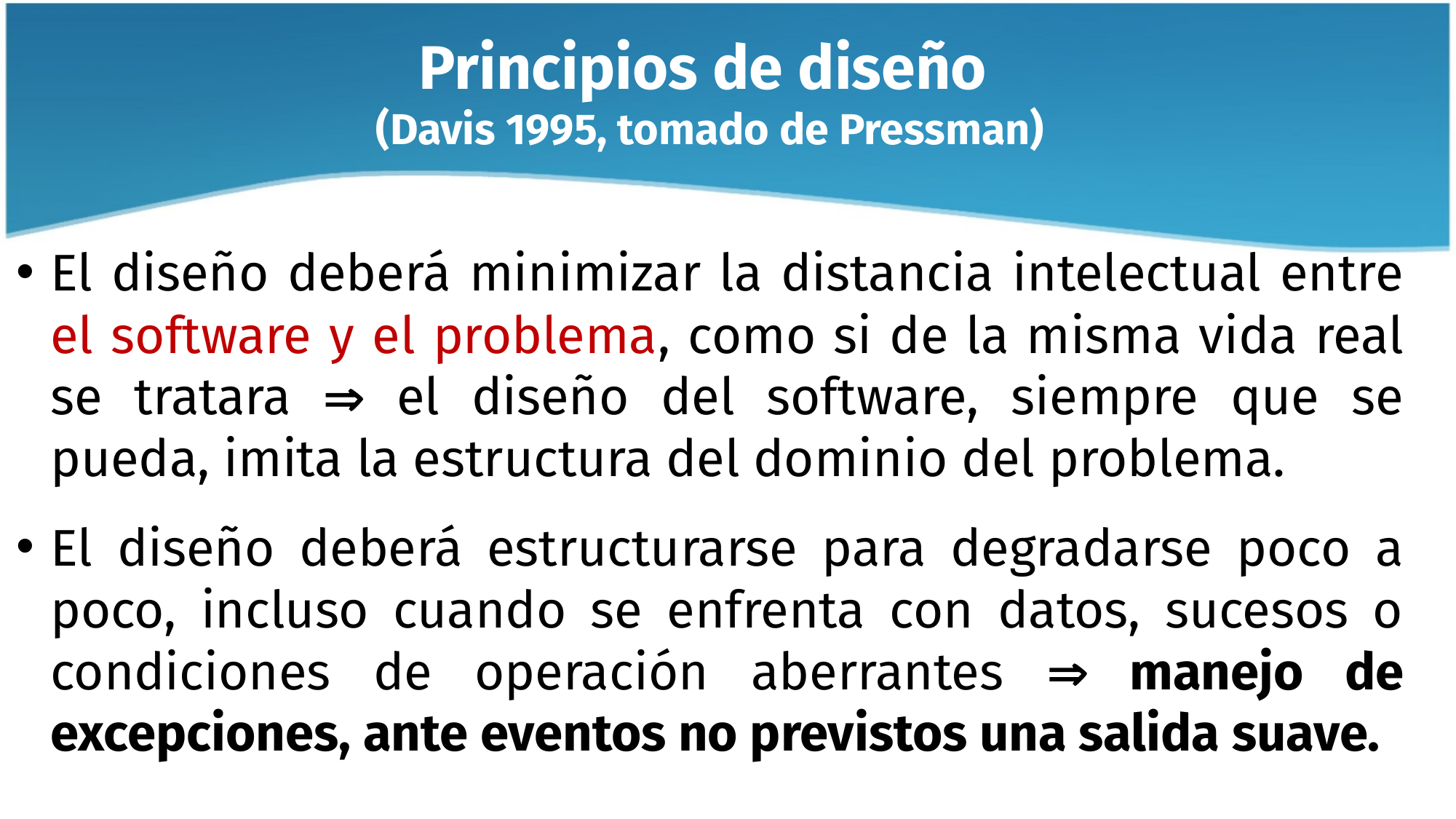

# Principios de diseño (Davis 1995, tomado de Pressman)
El diseño deberá minimizar la distancia intelectual entre el software y el problema, como si de la misma vida real se tratara ⇒ el diseño del software, siempre que se pueda, imita la estructura del dominio del problema.
El diseño deberá estructurarse para degradarse poco a poco, incluso cuando se enfrenta con datos, sucesos o condiciones de operación aberrantes ⇒ manejo de excepciones, ante eventos no previstos una salida suave.